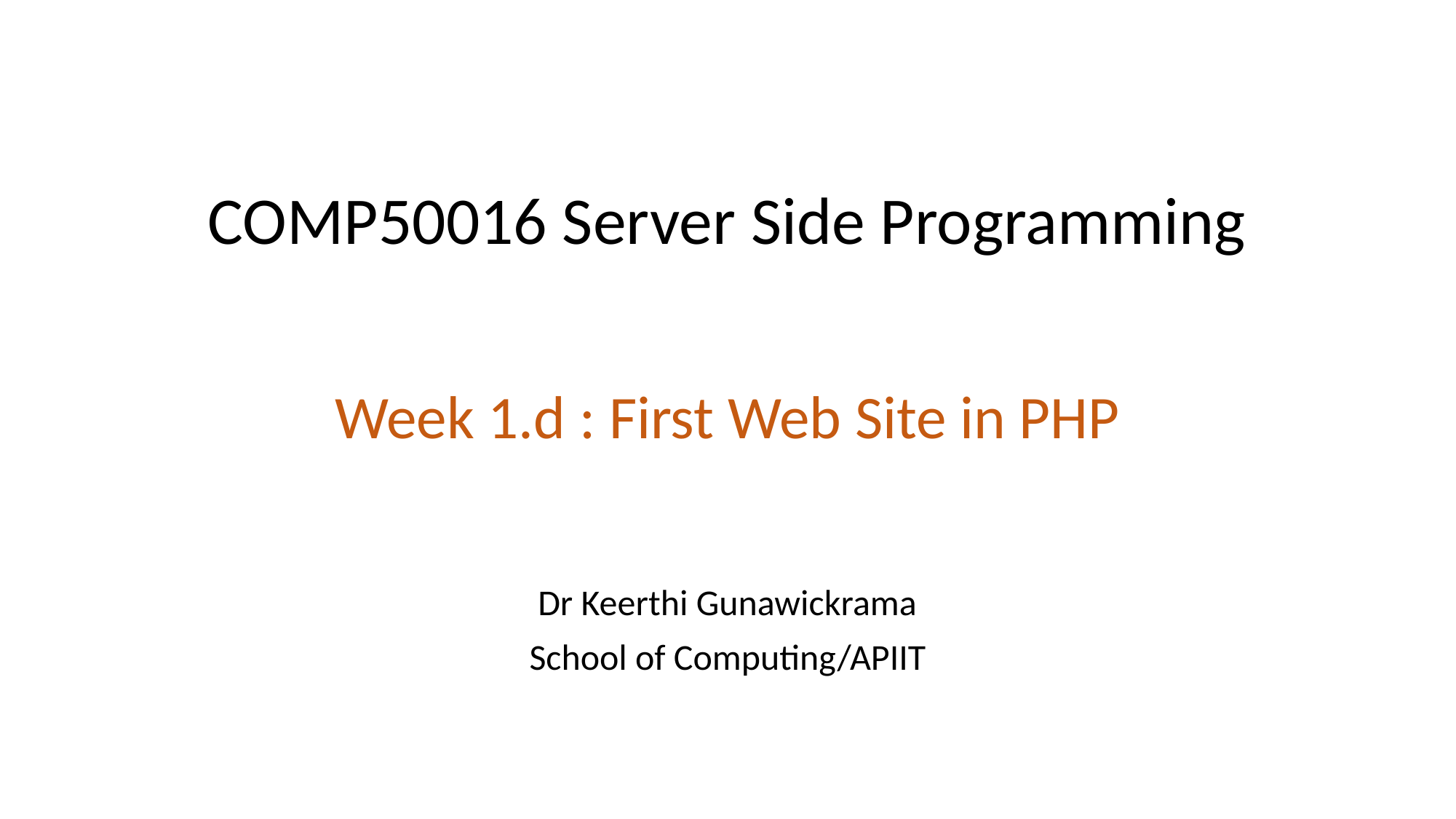

# COMP50016 Server Side Programming
Week 1.d : First Web Site in PHP
Dr Keerthi Gunawickrama
School of Computing/APIIT